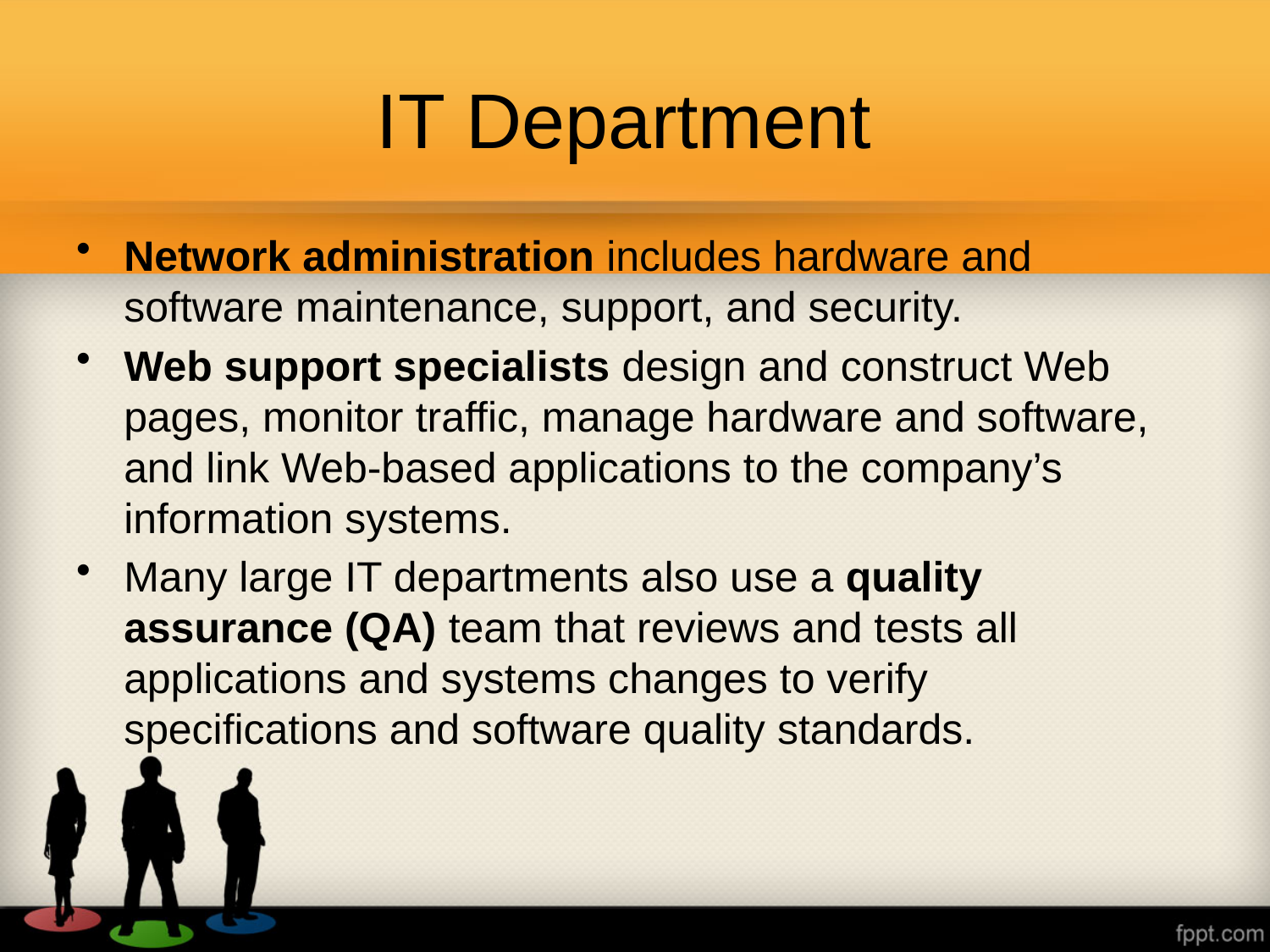

# IT Department
Network administration includes hardware and software maintenance, support, and security.
Web support specialists design and construct Web pages, monitor traffic, manage hardware and software, and link Web-based applications to the company’s information systems.
Many large IT departments also use a quality assurance (QA) team that reviews and tests all applications and systems changes to verify specifications and software quality standards.